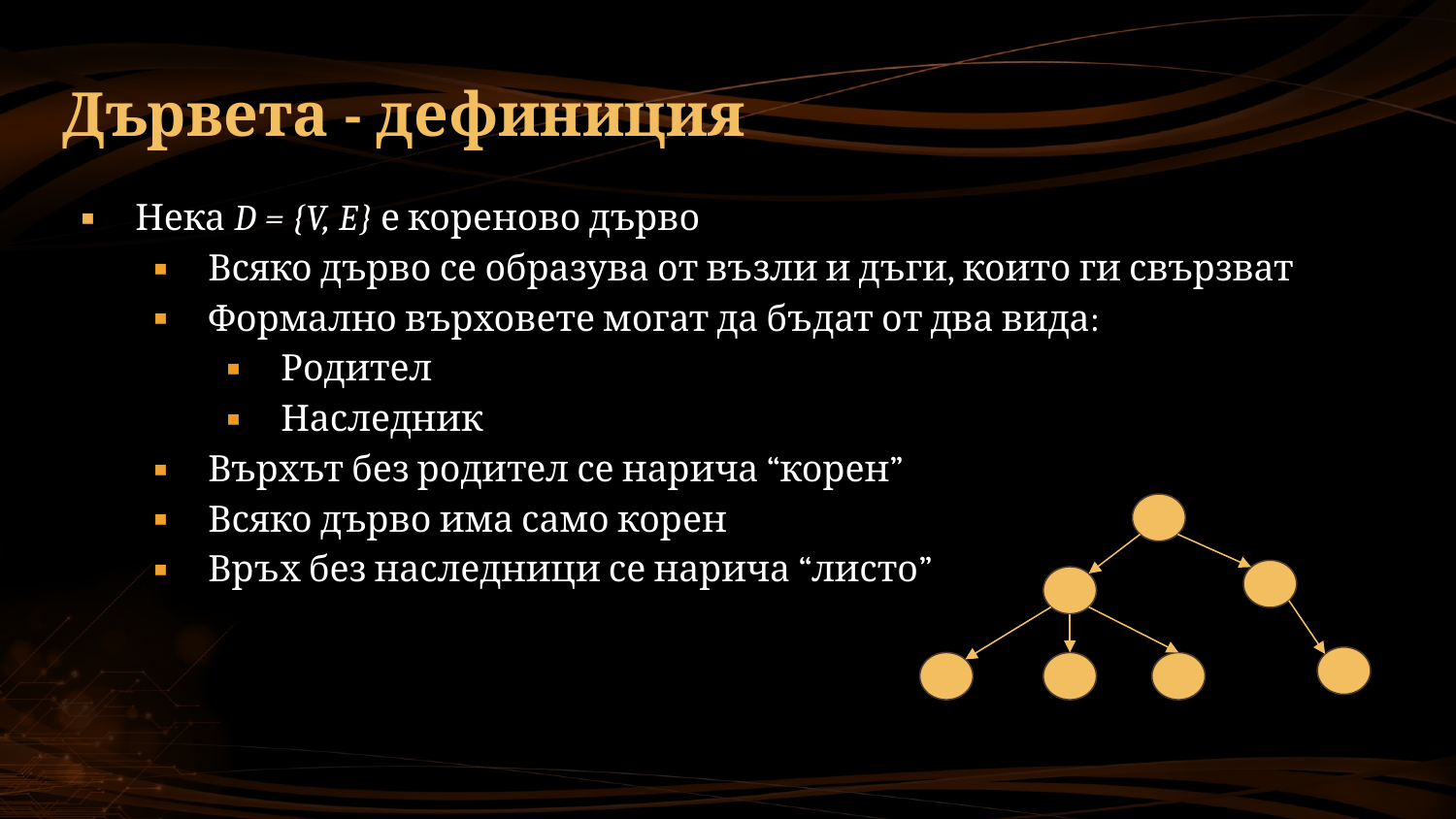

# Дървета - дефиниция
Нека D = {V, E} е кореново дърво
Всяко дърво се образува от възли и дъги, които ги свързват
Формално върховете могат да бъдат от два вида:
Родител
Наследник
Върхът без родител се нарича “корен”
Всяко дърво има само корен
Връх без наследници се нарича “листо”